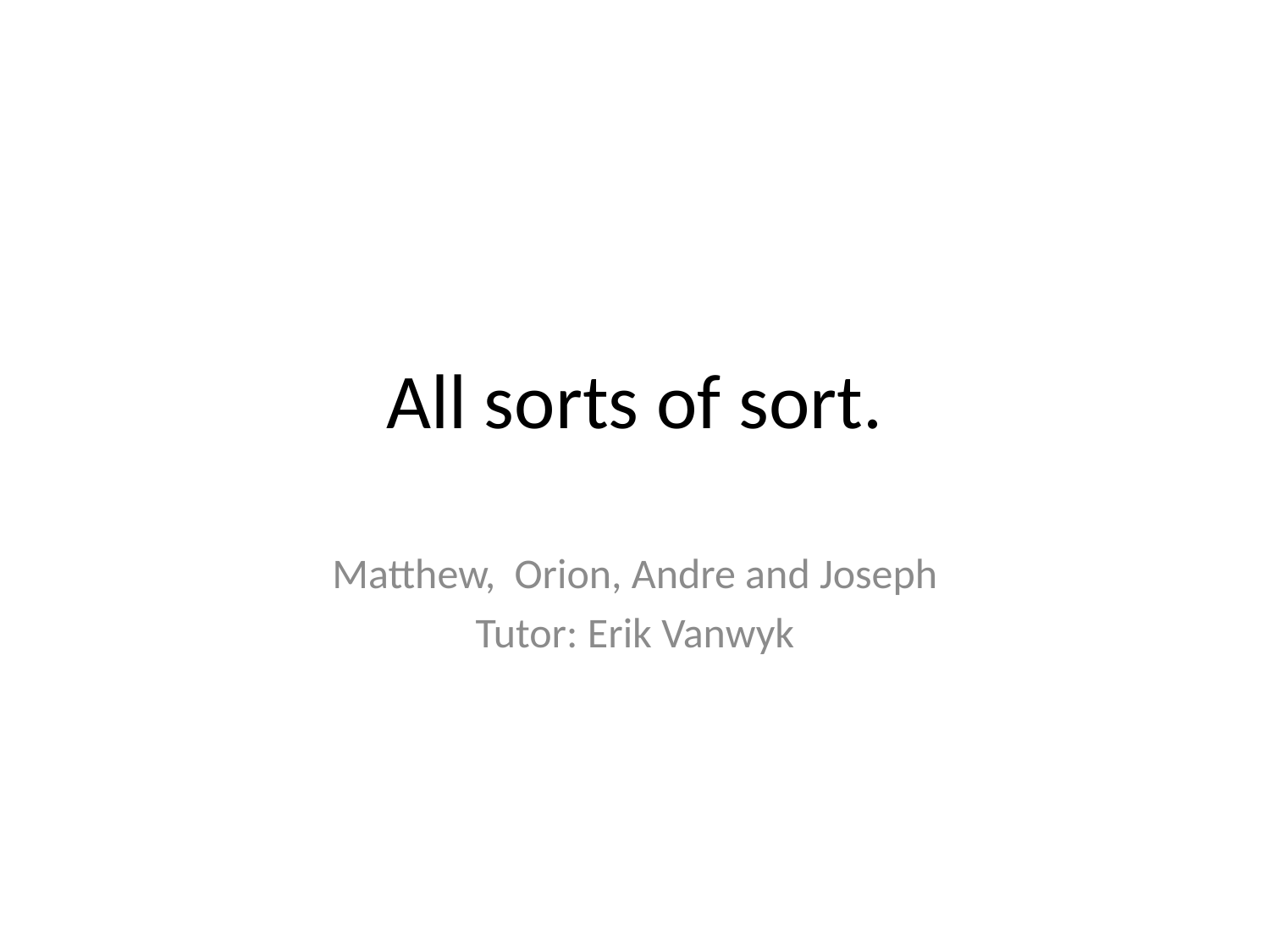

# All sorts of sort.
Matthew,  Orion, Andre and Joseph
Tutor: Erik Vanwyk